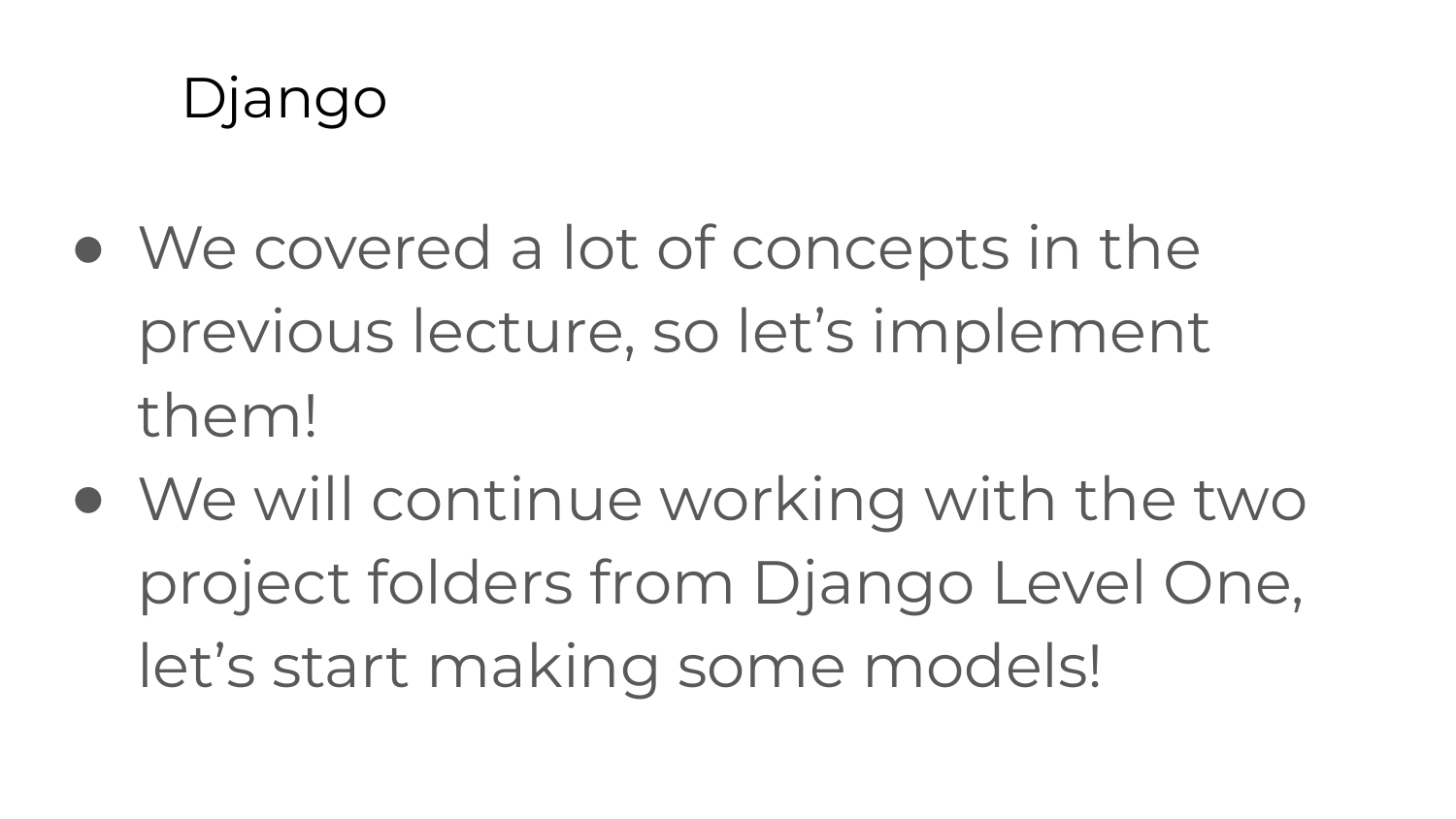

# Django
We covered a lot of concepts in the previous lecture, so let’s implement them!
We will continue working with the two project folders from Django Level One, let’s start making some models!